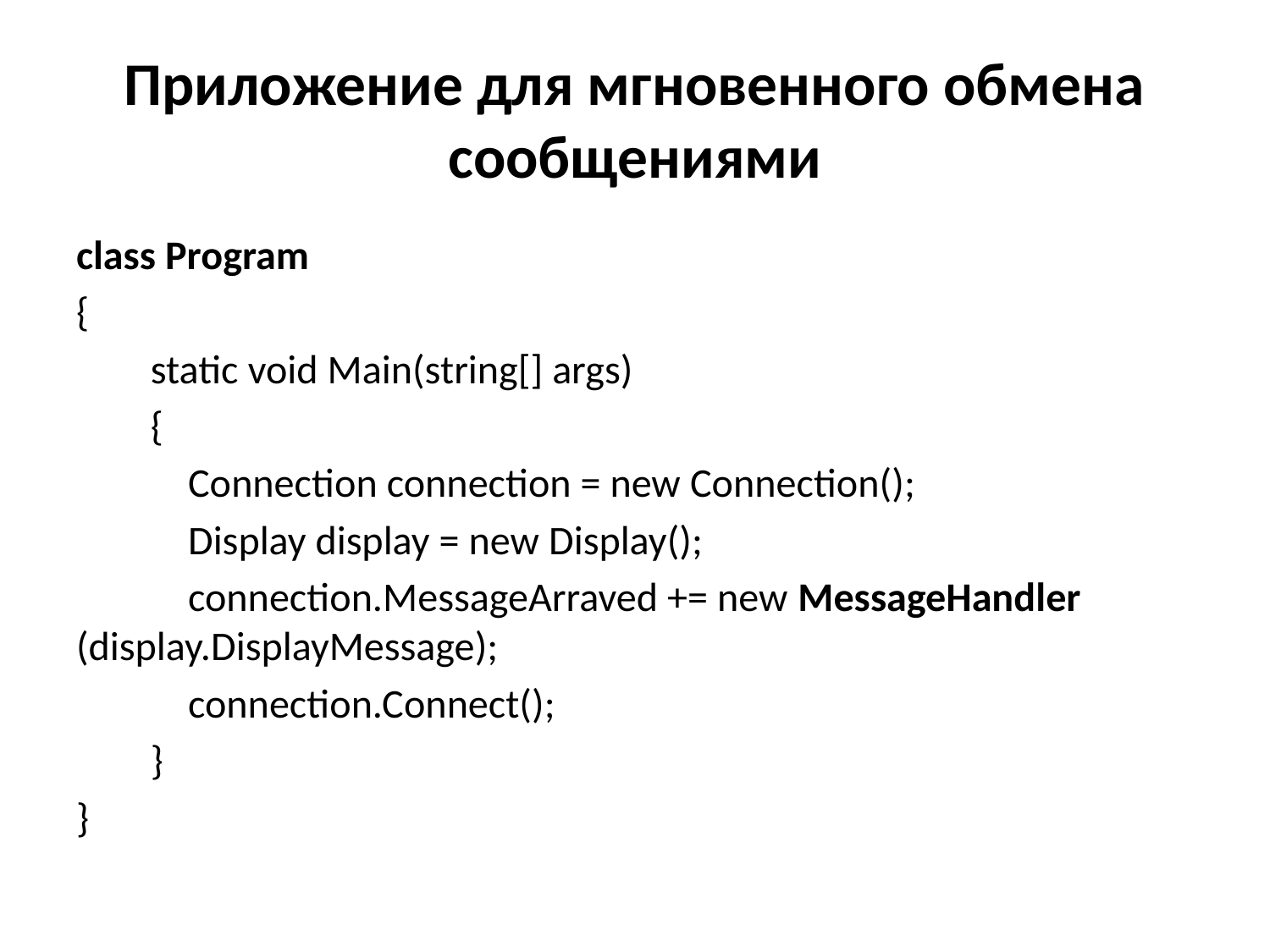

# Приложение для мгновенного обмена сообщениями
class Program
{
        static void Main(string[] args)
        {
            Connection connection = new Connection();
            Display display = new Display();
            connection.MessageArraved += new MessageHandler (display.DisplayMessage);
            connection.Connect();
        }
}